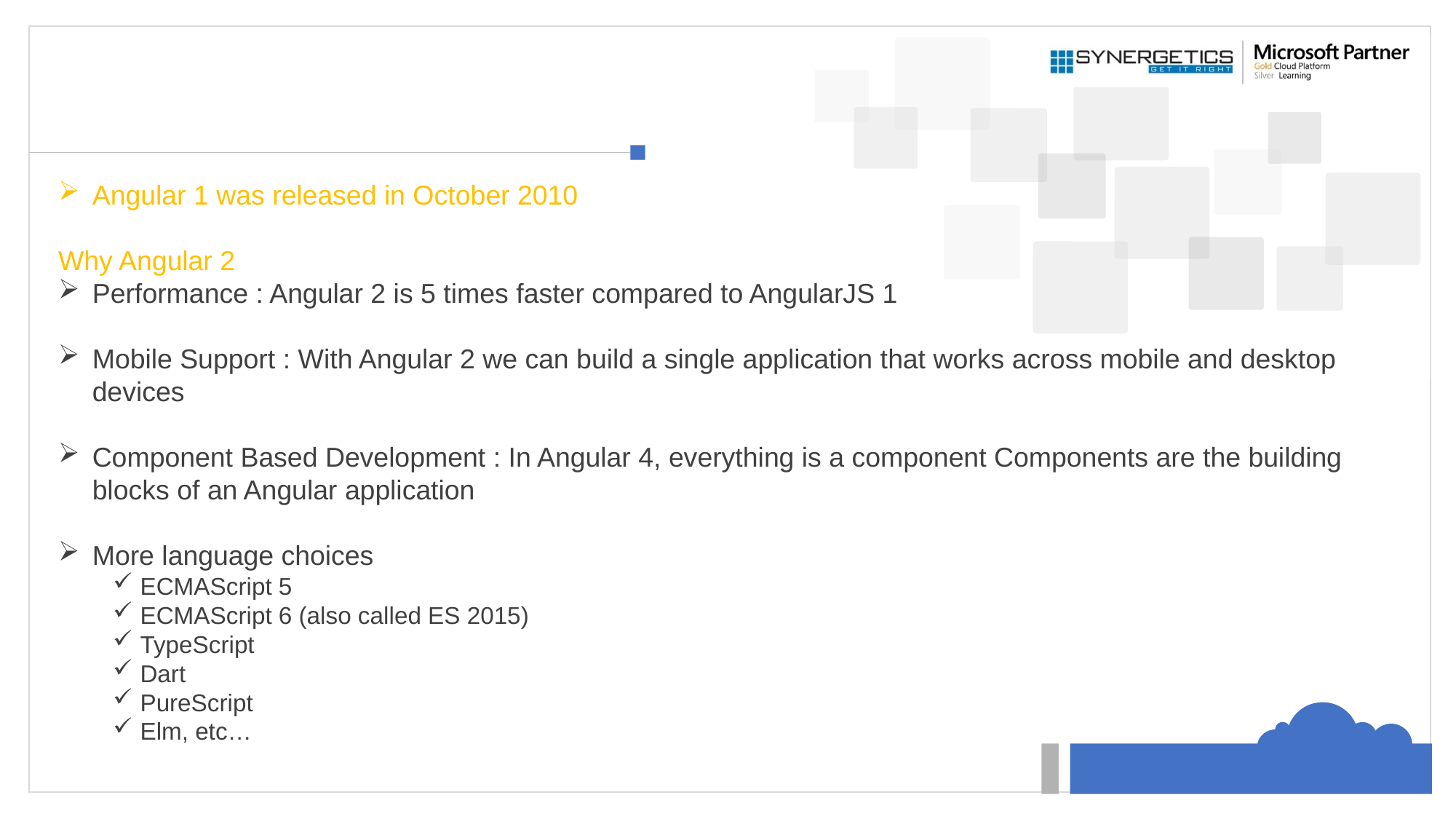

#
Angular 1 was released in October 2010

Why Angular 2
Performance : Angular 2 is 5 times faster compared to AngularJS 1

Mobile Support : With Angular 2 we can build a single application that works across mobile and desktop devices

Component Based Development : In Angular 4, everything is a component Components are the building blocks of an Angular application

More language choices
ECMAScript 5
ECMAScript 6 (also called ES 2015)
TypeScript
Dart
PureScript
Elm, etc…